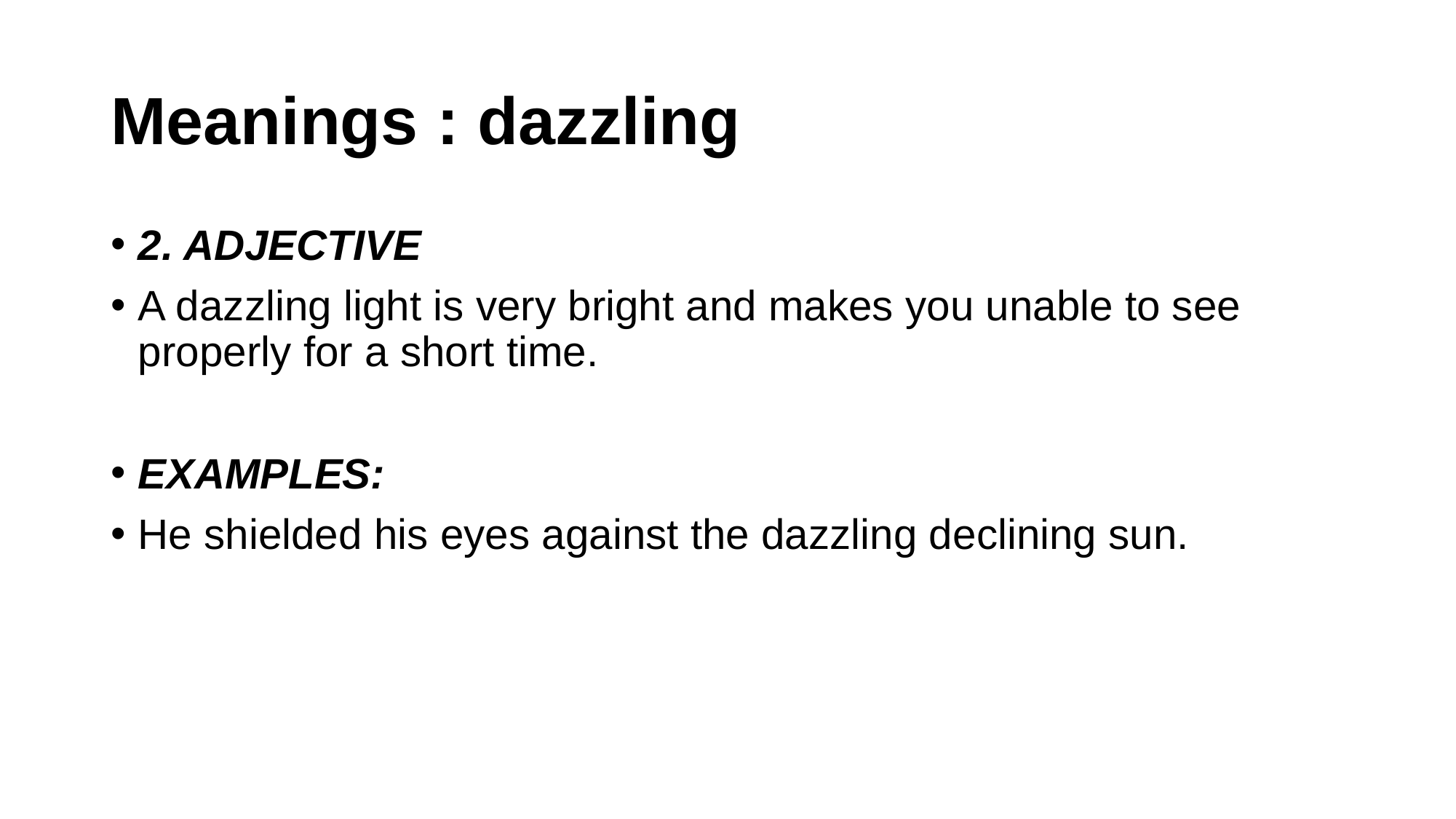

# Meanings : dazzling
2. ADJECTIVE
A dazzling light is very bright and makes you unable to see properly for a short time.

EXAMPLES:
He shielded his eyes against the dazzling declining sun.